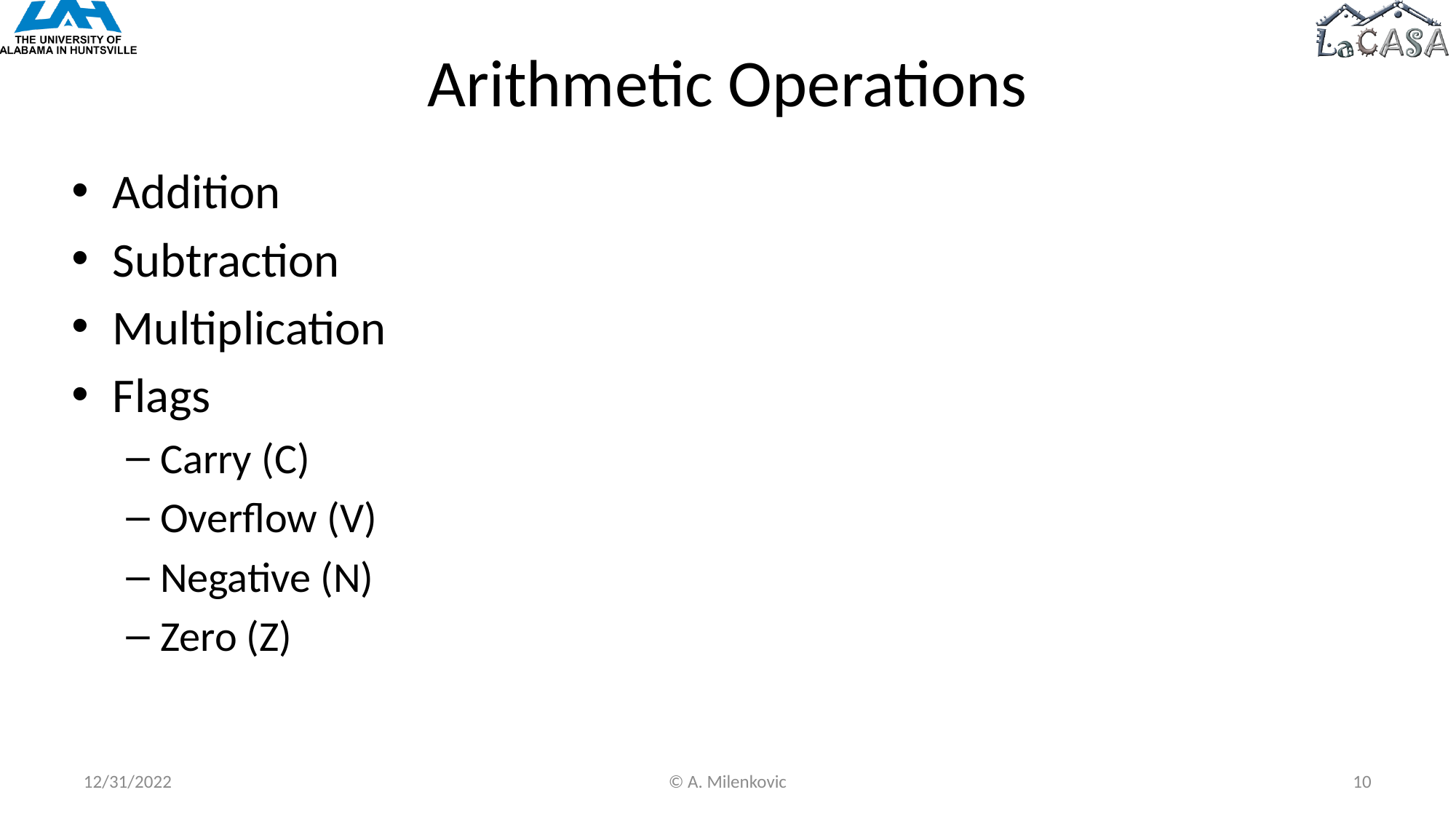

# Arithmetic Operations
Addition
Subtraction
Multiplication
Flags
Carry (C)
Overflow (V)
Negative (N)
Zero (Z)
12/31/2022
© A. Milenkovic
10